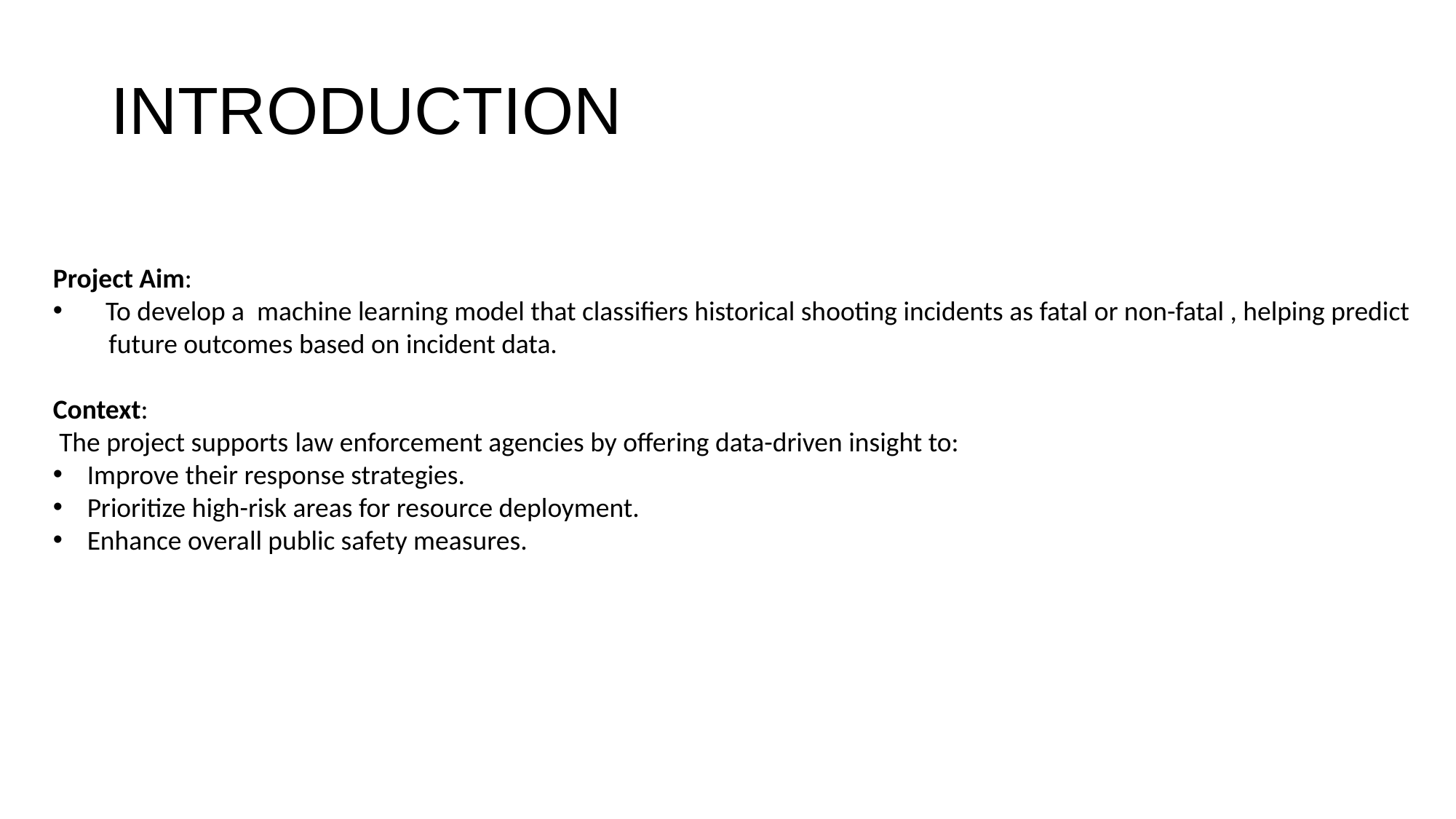

# INTRODUCTION

Project Aim:
   To develop a  machine learning model that classifiers historical shooting incidents as fatal or non-fatal , helping predict
         future outcomes based on incident data.

Context:
 The project supports law enforcement agencies by offering data-driven insight to:
Improve their response strategies.
Prioritize high-risk areas for resource deployment.
Enhance overall public safety measures.